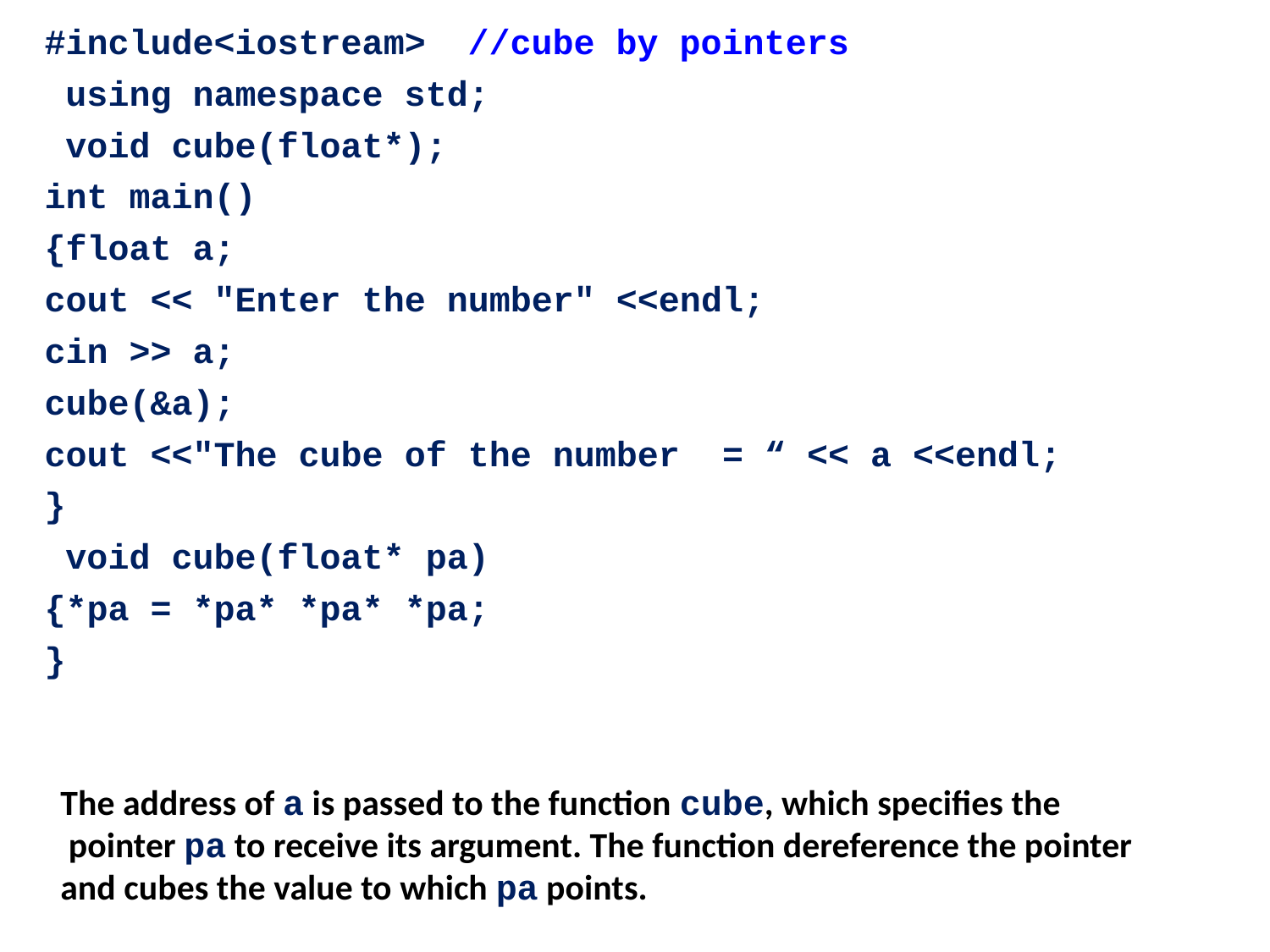

#include<iostream>  //cube by pointers
 using namespace std;
 void cube(float*);
int main()
{float a;
cout << "Enter the number" <<endl;
cin >> a;
cube(&a);
cout <<"The cube of the number  = “ << a <<endl;
}
 void cube(float* pa)
{*pa = *pa* *pa* *pa;
}
The address of a is passed to the function cube, which specifies the
 pointer pa to receive its argument. The function dereference the pointer
and cubes the value to which pa points.